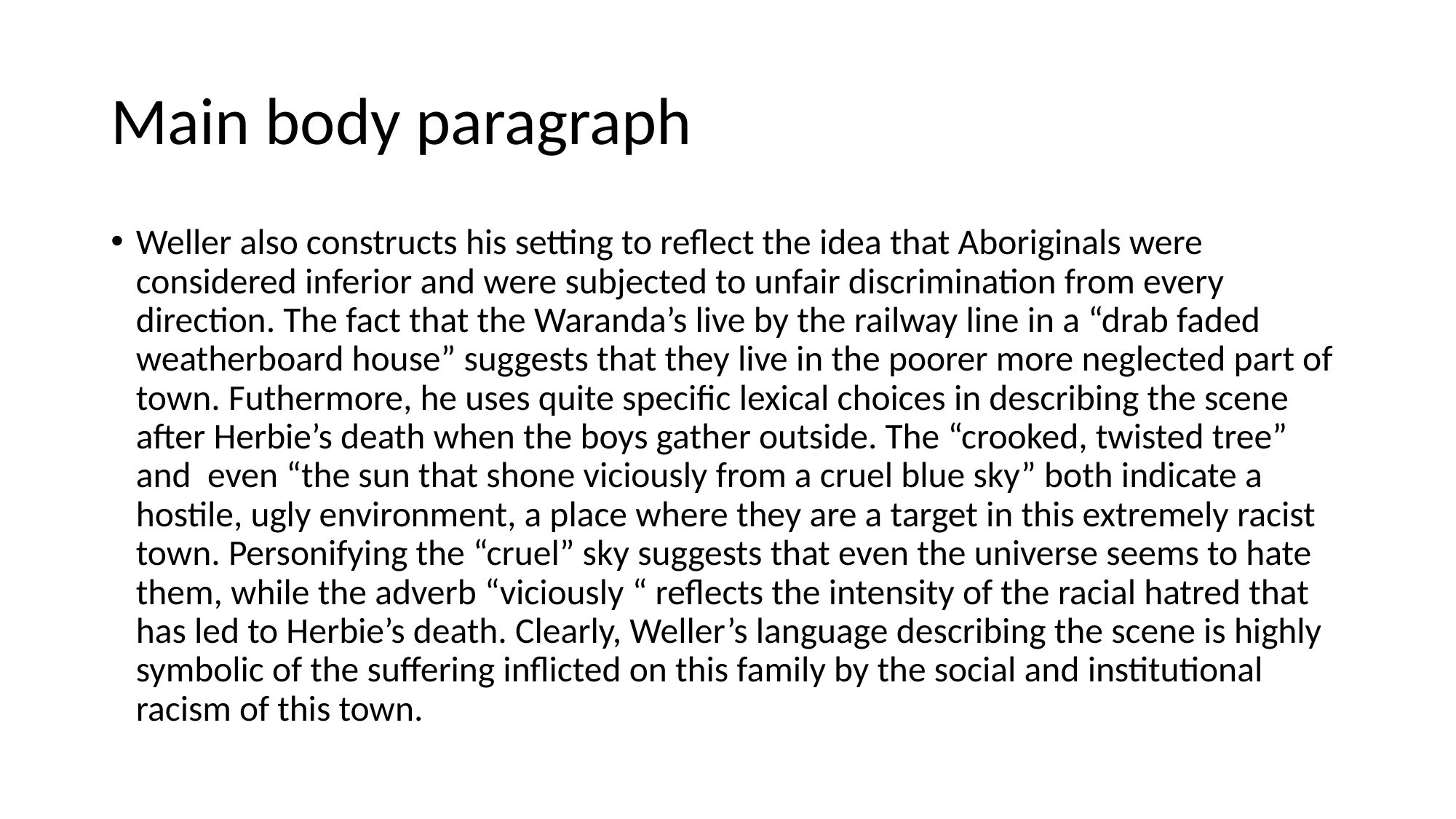

# Main body paragraph
Weller also constructs his setting to reflect the idea that Aboriginals were considered inferior and were subjected to unfair discrimination from every direction. The fact that the Waranda’s live by the railway line in a “drab faded weatherboard house” suggests that they live in the poorer more neglected part of town. Futhermore, he uses quite specific lexical choices in describing the scene after Herbie’s death when the boys gather outside. The “crooked, twisted tree” and  even “the sun that shone viciously from a cruel blue sky” both indicate a hostile, ugly environment, a place where they are a target in this extremely racist town. Personifying the “cruel” sky suggests that even the universe seems to hate them, while the adverb “viciously “ reflects the intensity of the racial hatred that has led to Herbie’s death. Clearly, Weller’s language describing the scene is highly symbolic of the suffering inflicted on this family by the social and institutional racism of this town.